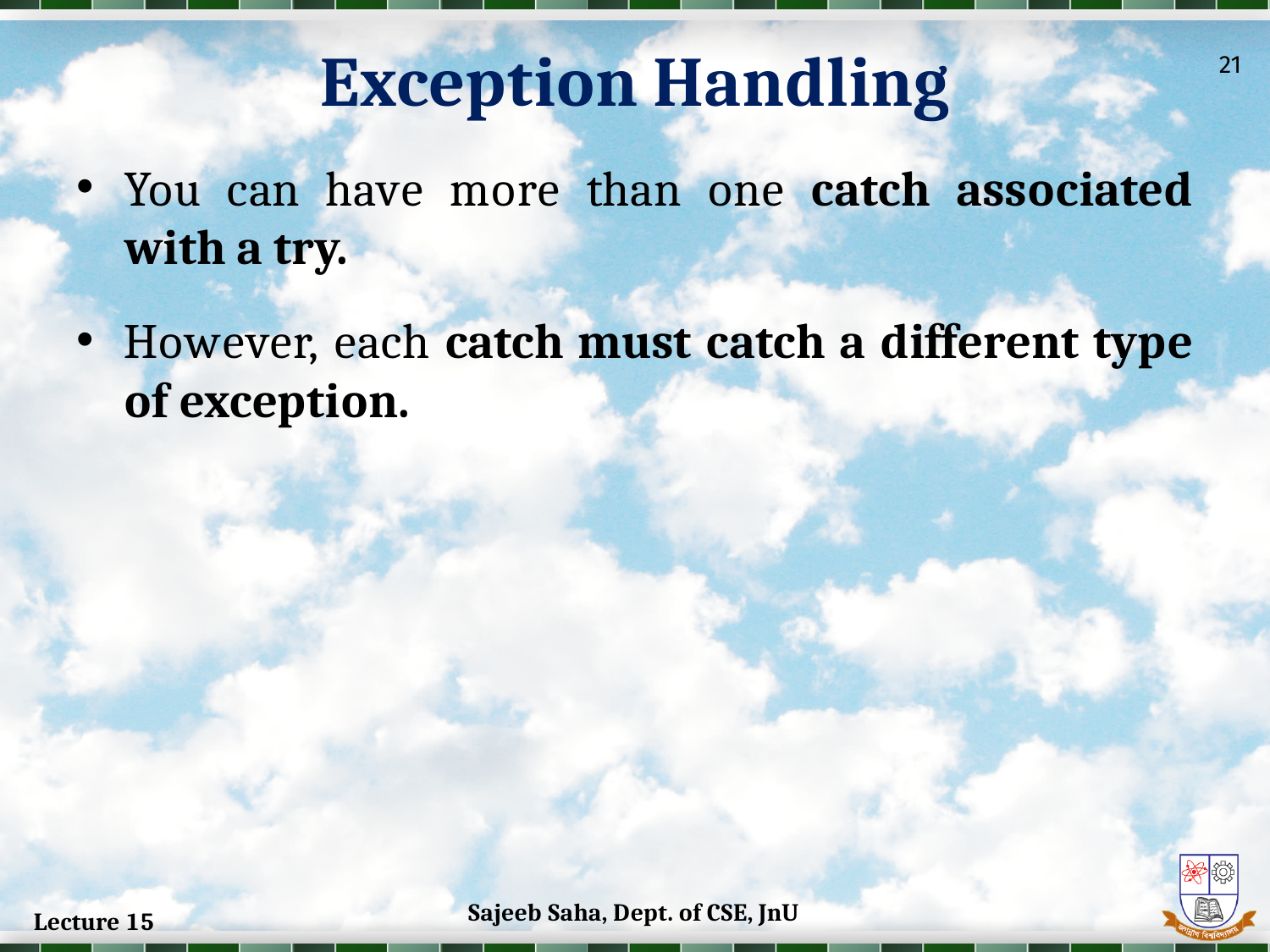

Exception Handling
21
You can have more than one catch associated with a try.

However, each catch must catch a different type of exception.

Sajeeb Saha, Dept. of CSE, JnU